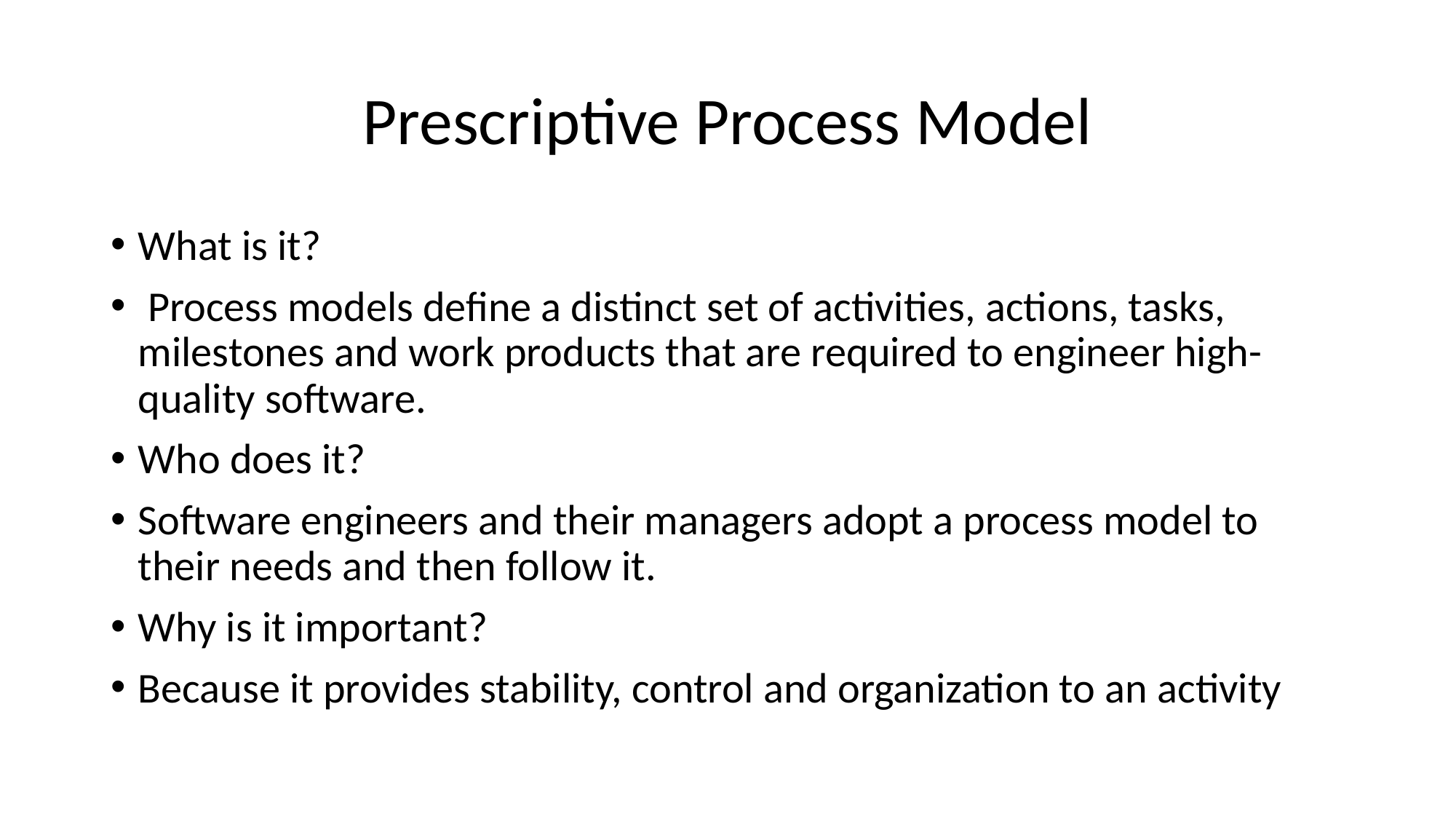

# Prescriptive Process Model
What is it?
 Process models define a distinct set of activities, actions, tasks, milestones and work products that are required to engineer high-quality software.
Who does it?
Software engineers and their managers adopt a process model to their needs and then follow it.
Why is it important?
Because it provides stability, control and organization to an activity